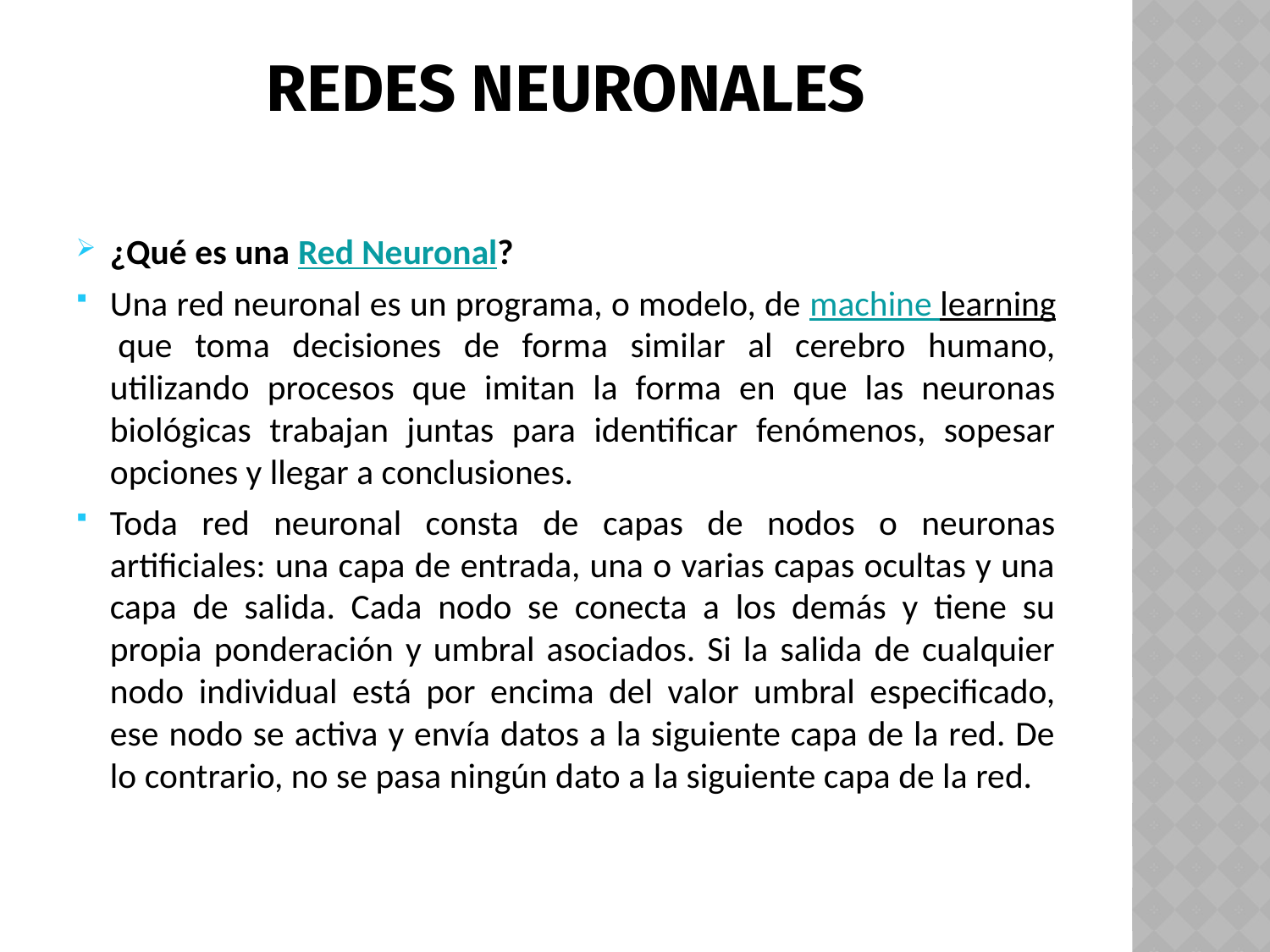

# Redes neuronales
¿Qué es una Red Neuronal?
Una red neuronal es un programa, o modelo, de machine learning que toma decisiones de forma similar al cerebro humano, utilizando procesos que imitan la forma en que las neuronas biológicas trabajan juntas para identificar fenómenos, sopesar opciones y llegar a conclusiones.
Toda red neuronal consta de capas de nodos o neuronas artificiales: una capa de entrada, una o varias capas ocultas y una capa de salida. Cada nodo se conecta a los demás y tiene su propia ponderación y umbral asociados. Si la salida de cualquier nodo individual está por encima del valor umbral especificado, ese nodo se activa y envía datos a la siguiente capa de la red. De lo contrario, no se pasa ningún dato a la siguiente capa de la red.